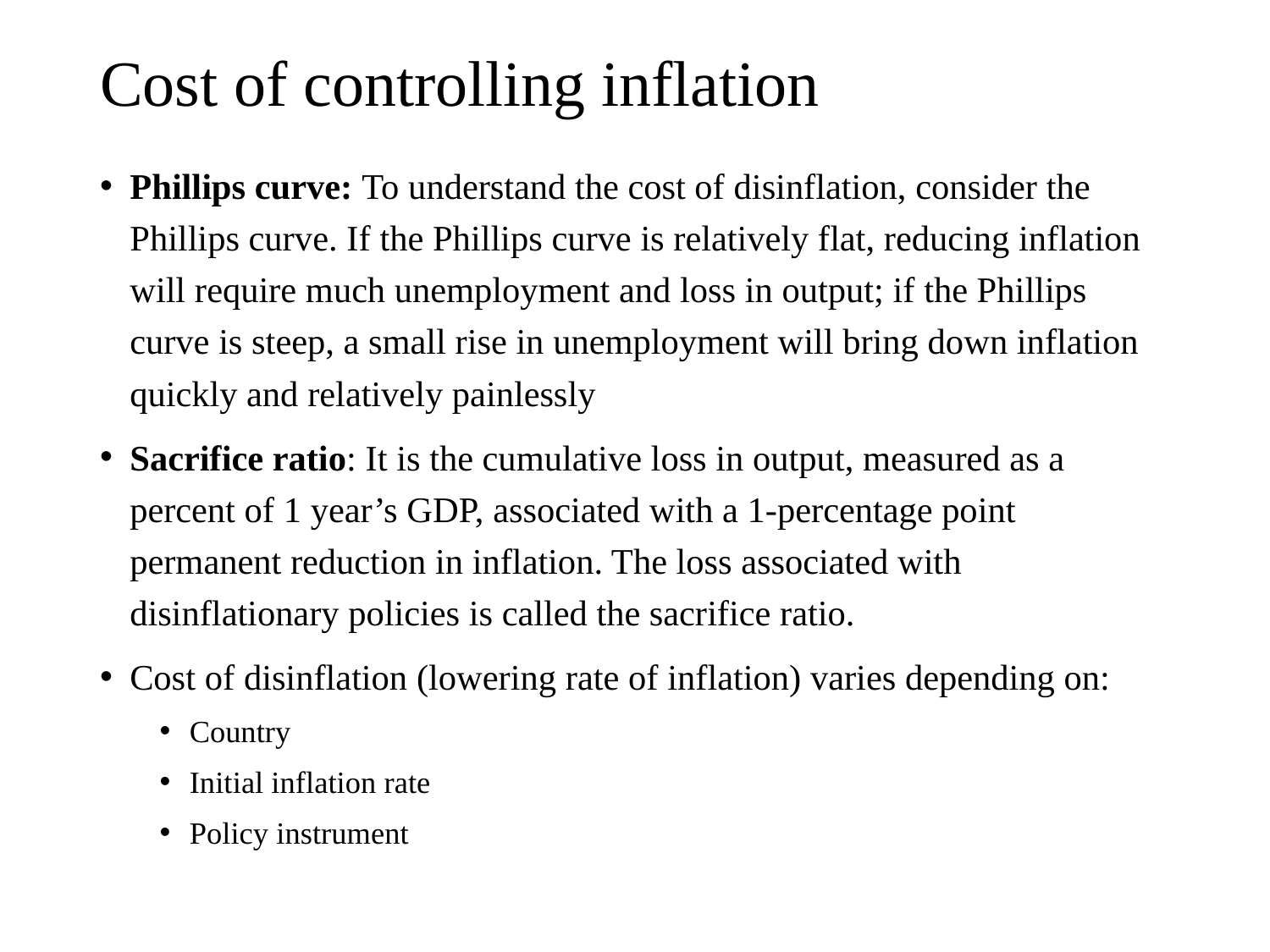

# Cost of controlling inflation
Phillips curve: To understand the cost of disinflation, consider the Phillips curve. If the Phillips curve is relatively flat, reducing inflation will require much unemployment and loss in output; if the Phillips curve is steep, a small rise in unemployment will bring down inflation quickly and relatively painlessly
Sacrifice ratio: It is the cumulative loss in output, measured as a percent of 1 year’s GDP, associated with a 1-percentage point permanent reduction in inflation. The loss associated with disinflationary policies is called the sacrifice ratio.
Cost of disinflation (lowering rate of inflation) varies depending on:
Country
Initial inflation rate
Policy instrument